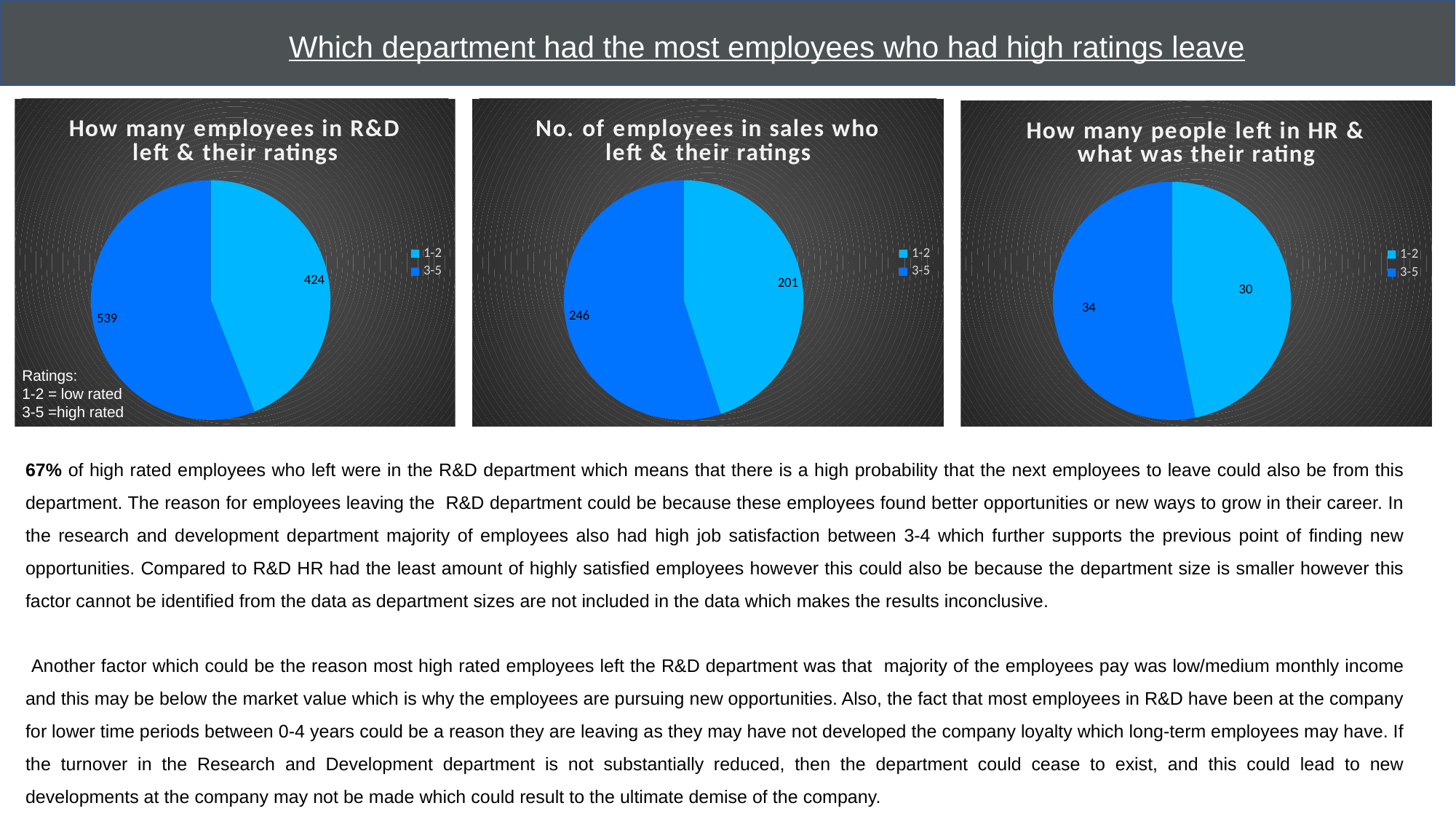

# Which department had the most employees who had high ratings leave

### Chart: How many employees in R&D left & their ratings

| Category | Total |
|---|---|
| 1-2 | 424.0 |
| 3-5 | 539.0 |

### Chart: No. of employees in sales who left & their ratings

| Category | Total |
|---|---|
| 1-2 | 201.0 |
| 3-5 | 246.0 |

### Chart: How many people left in HR & what was their rating

| Category | Total |
|---|---|
| 1-2 | 30.0 |
| 3-5 | 34.0 |
Ratings:
1-2 = low rated
3-5 =high rated
67% of high rated employees who left were in the R&D department which means that there is a high probability that the next employees to leave could also be from this department. The reason for employees leaving the  R&D department could be because these employees found better opportunities or new ways to grow in their career. In the research and development department majority of employees also had high job satisfaction between 3-4 which further supports the previous point of finding new opportunities. Compared to R&D HR had the least amount of highly satisfied employees however this could also be because the department size is smaller however this factor cannot be identified from the data as department sizes are not included in the data which makes the results inconclusive.

 Another factor which could be the reason most high rated employees left the R&D department was that  majority of the employees pay was low/medium monthly income and this may be below the market value which is why the employees are pursuing new opportunities. Also, the fact that most employees in R&D have been at the company for lower time periods between 0-4 years could be a reason they are leaving as they may have not developed the company loyalty which long-term employees may have. If the turnover in the Research and Development department is not substantially reduced, then the department could cease to exist, and this could lead to new developments at the company may not be made which could result to the ultimate demise of the company.